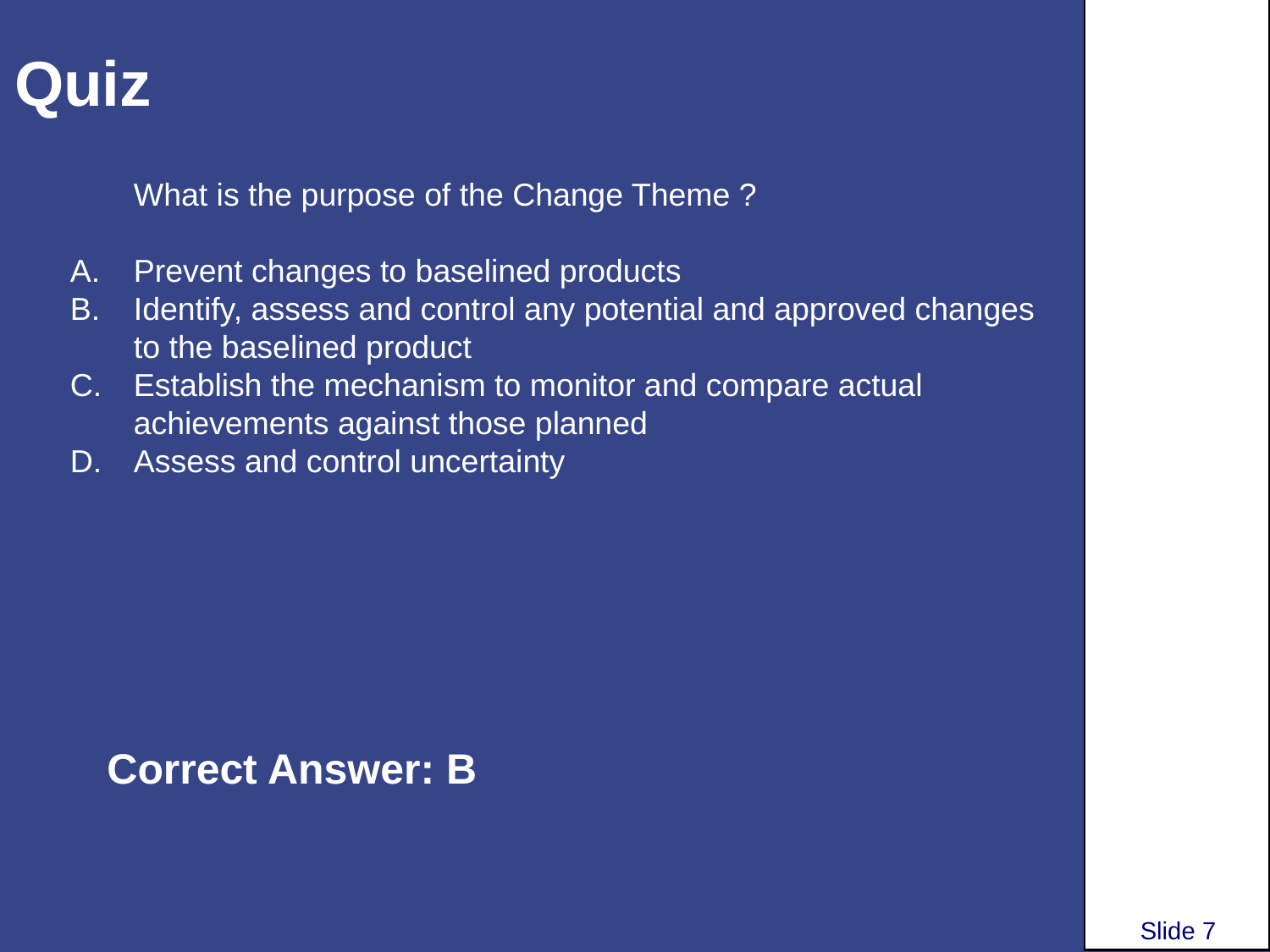

# Quiz
What is the purpose of the Change Theme ?

Prevent changes to baselined products
Identify, assess and control any potential and approved changes to the baselined product
Establish the mechanism to monitor and compare actual achievements against those planned
Assess and control uncertainty

Correct Answer: B